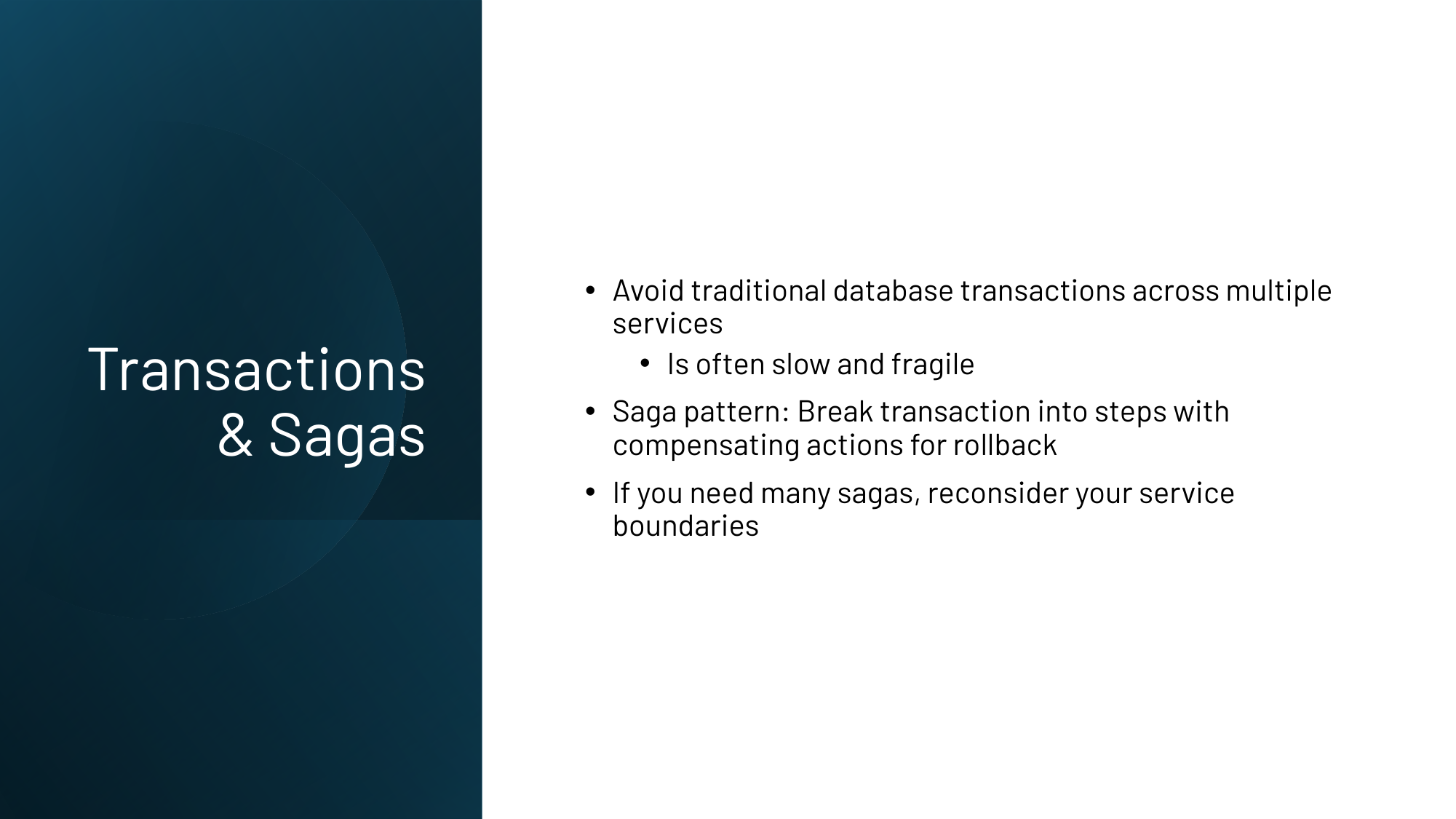

# Transactions & Sagas
Avoid traditional database transactions across multiple services
Is often slow and fragile
Saga pattern: Break transaction into steps with compensating actions for rollback
If you need many sagas, reconsider your service boundaries